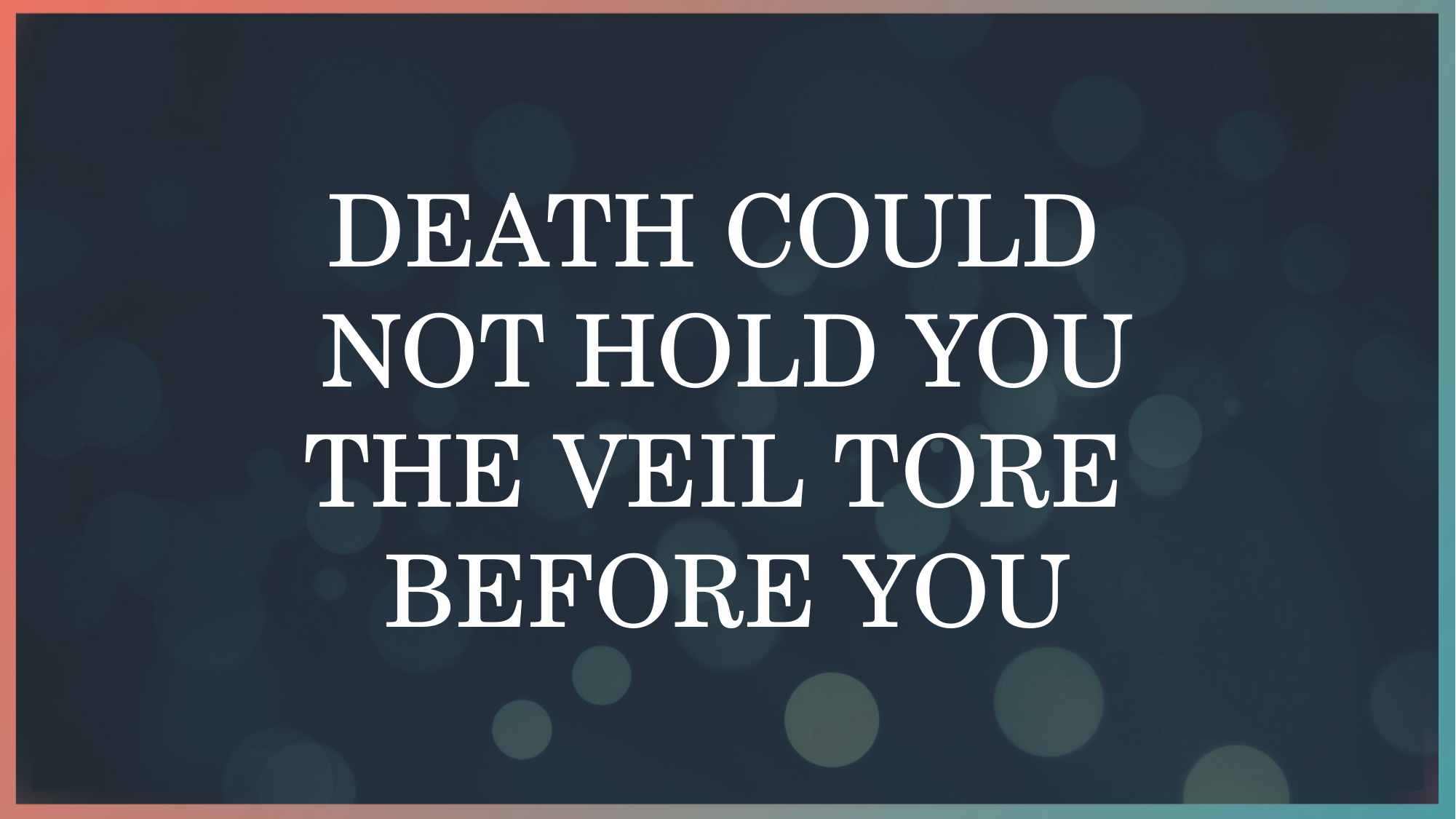

DEATH COULD
NOT HOLD YOU
THE VEIL TORE
BEFORE YOU